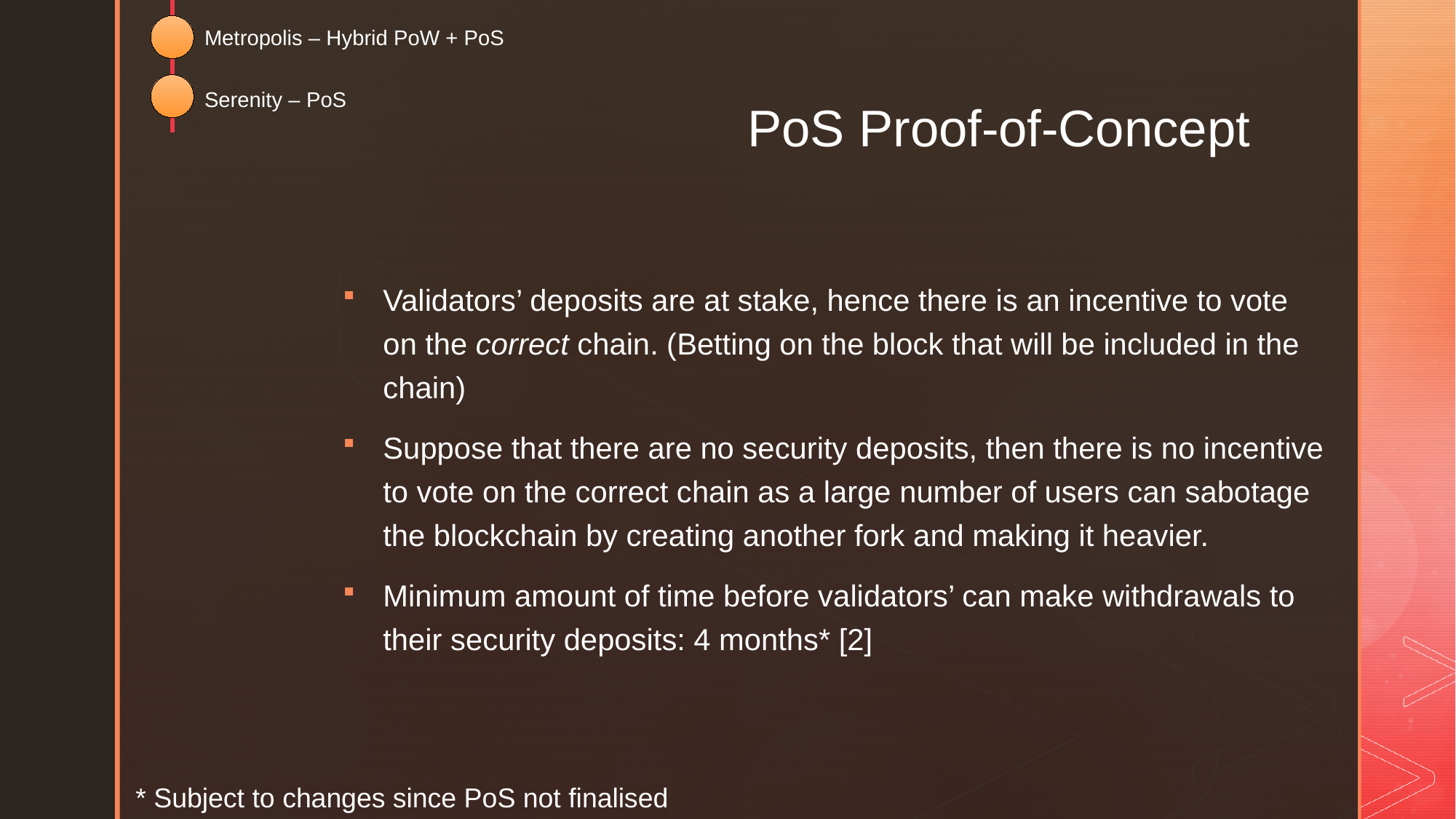

Metropolis – Hybrid PoW + PoS

Serenity – PoS
# PoS Proof-of-Concept
Validators’ deposits are at stake, hence there is an incentive to vote on the correct chain. (Betting on the block that will be included in the chain)
Suppose that there are no security deposits, then there is no incentive to vote on the correct chain as a large number of users can sabotage the blockchain by creating another fork and making it heavier.
Minimum amount of time before validators’ can make withdrawals to their security deposits: 4 months* [2]
* Subject to changes since PoS not finalised